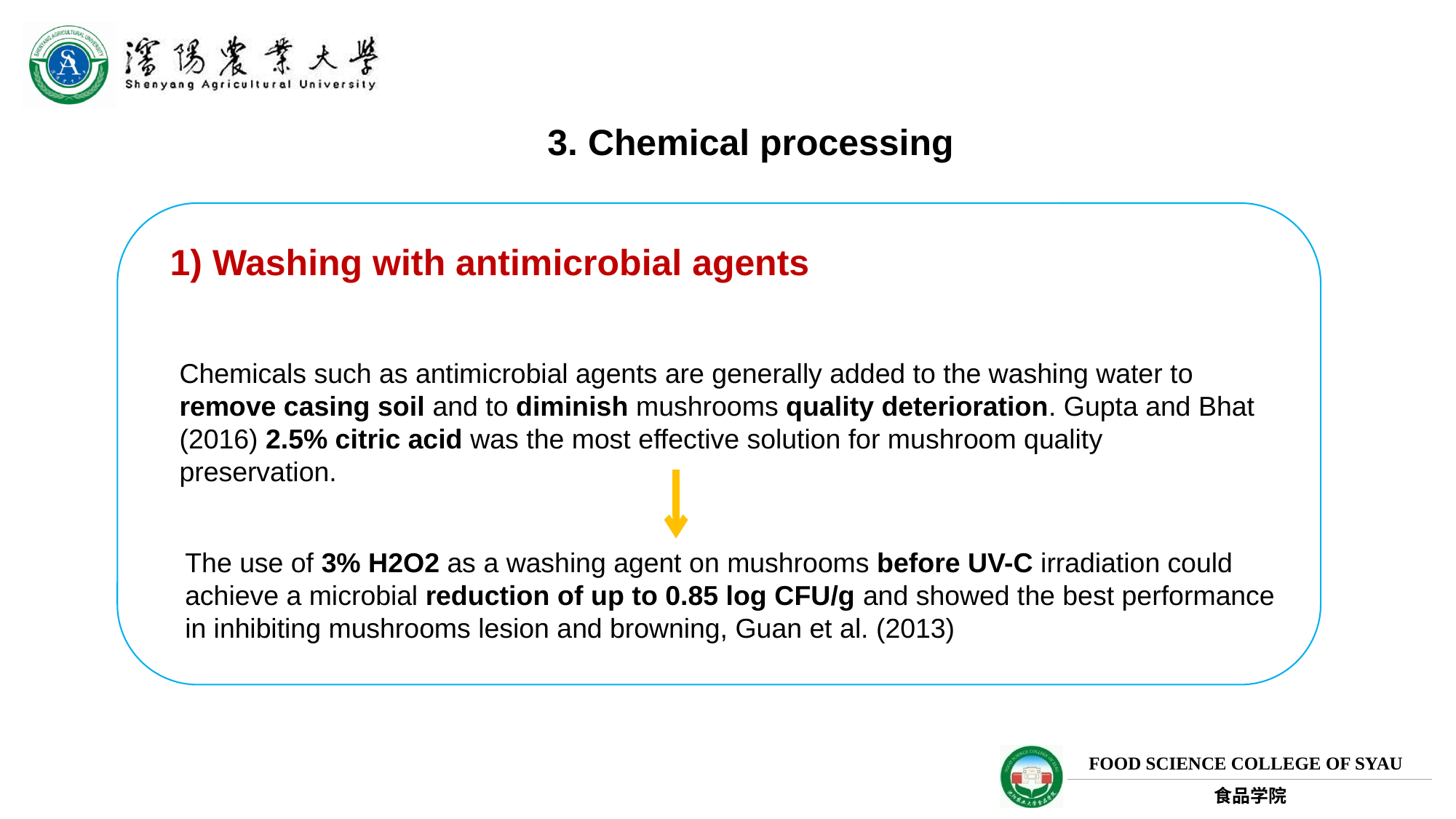

3. Chemical processing

1) Washing with antimicrobial agents
Chemicals such as antimicrobial agents are generally added to the washing water to remove casing soil and to diminish mushrooms quality deterioration. Gupta and Bhat (2016) 2.5% citric acid was the most effective solution for mushroom quality preservation.
The use of 3% H2O2 as a washing agent on mushrooms before UV-C irradiation could achieve a microbial reduction of up to 0.85 log CFU/g and showed the best performance in inhibiting mushrooms lesion and browning, Guan et al. (2013)